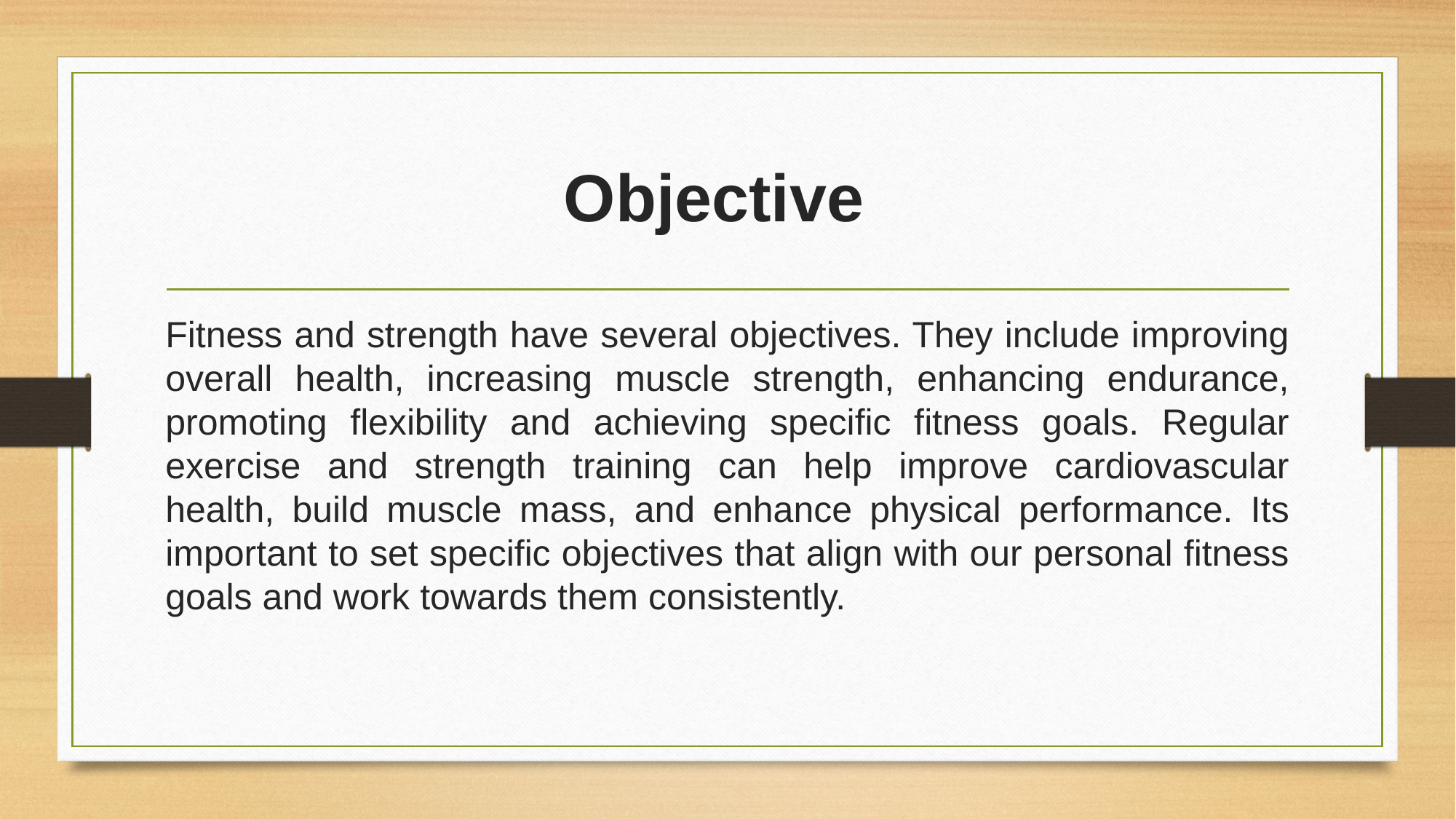

# Objective
Fitness and strength have several objectives. They include improving overall health, increasing muscle strength, enhancing endurance, promoting flexibility and achieving specific fitness goals. Regular exercise and strength training can help improve cardiovascular health, build muscle mass, and enhance physical performance. Its important to set specific objectives that align with our personal fitness goals and work towards them consistently.